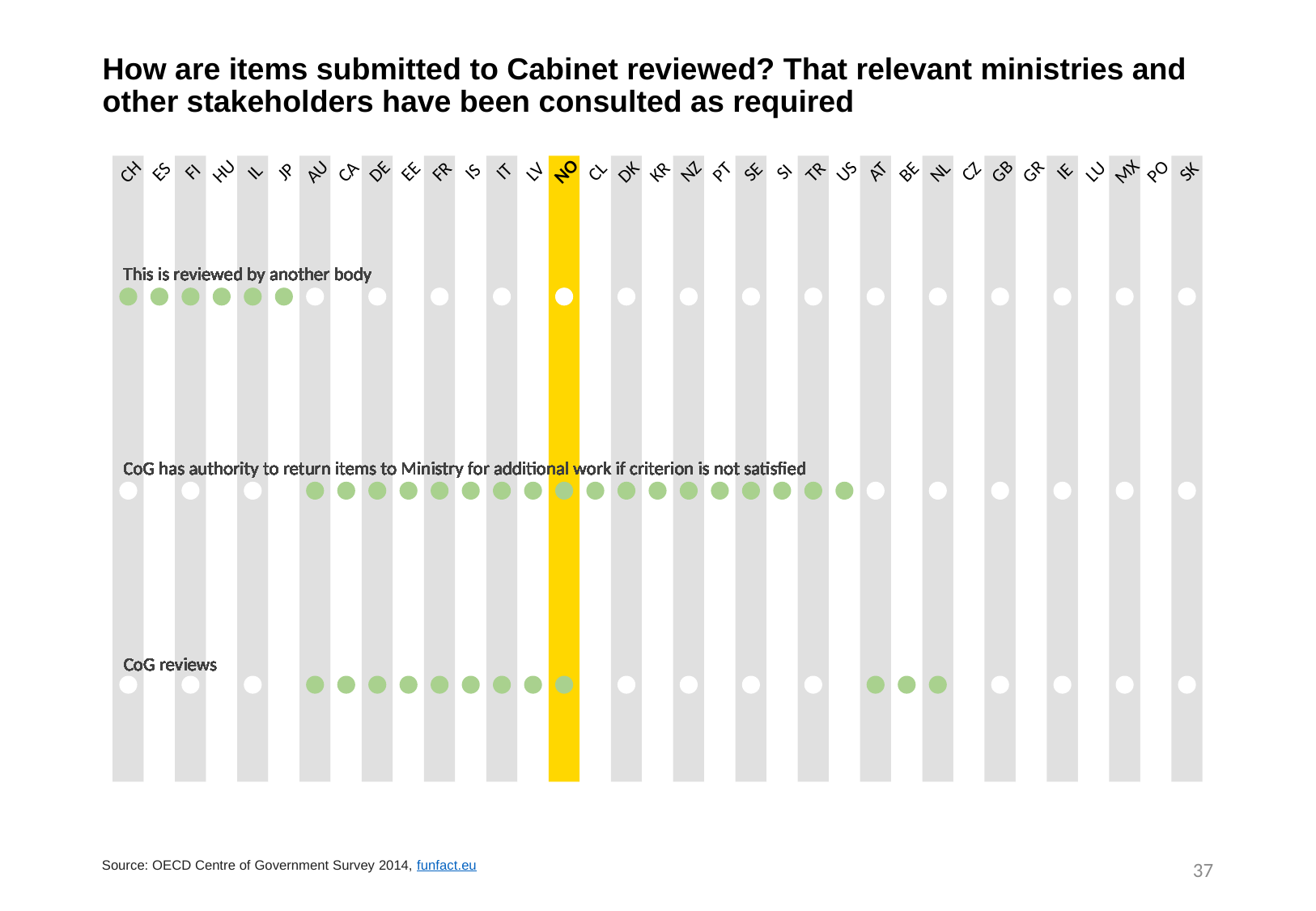

# How are items submitted to Cabinet reviewed? That relevant ministries and other stakeholders have been consulted as required

NO
ES
IS
SE
SI
US
PO
SK
GB
GR
CH
CA
CL
CZ
HU
AU
LU
JP
FI
IL
IT
LV
DK
KR
AT
NL
IE
MX
NZ
FR
PT
TR
DE
EE
BE
This is reviewed by another body
This is reviewed by another body
This is reviewed by another body
This is reviewed by another body
This is reviewed by another body
This is reviewed by another body
This is reviewed by another body
This is reviewed by another body
This is reviewed by another body
This is reviewed by another body
This is reviewed by another body
This is reviewed by another body
This is reviewed by another body
This is reviewed by another body
This is reviewed by another body
This is reviewed by another body
This is reviewed by another body
This is reviewed by another body
This is reviewed by another body
This is reviewed by another body
This is reviewed by another body
This is reviewed by another body
This is reviewed by another body
This is reviewed by another body
This is reviewed by another body
This is reviewed by another body
This is reviewed by another body
This is reviewed by another body
This is reviewed by another body
This is reviewed by another body
This is reviewed by another body
This is reviewed by another body
This is reviewed by another body
This is reviewed by another body
This is reviewed by another body

CoG has authority to return items to Ministry for additional work if criterion is not satisfied
CoG has authority to return items to Ministry for additional work if criterion is not satisfied
CoG has authority to return items to Ministry for additional work if criterion is not satisfied
CoG has authority to return items to Ministry for additional work if criterion is not satisfied
CoG has authority to return items to Ministry for additional work if criterion is not satisfied
CoG has authority to return items to Ministry for additional work if criterion is not satisfied
CoG has authority to return items to Ministry for additional work if criterion is not satisfied
CoG has authority to return items to Ministry for additional work if criterion is not satisfied
CoG has authority to return items to Ministry for additional work if criterion is not satisfied
CoG has authority to return items to Ministry for additional work if criterion is not satisfied
CoG has authority to return items to Ministry for additional work if criterion is not satisfied
CoG has authority to return items to Ministry for additional work if criterion is not satisfied
CoG has authority to return items to Ministry for additional work if criterion is not satisfied
CoG has authority to return items to Ministry for additional work if criterion is not satisfied
CoG has authority to return items to Ministry for additional work if criterion is not satisfied
CoG has authority to return items to Ministry for additional work if criterion is not satisfied
CoG has authority to return items to Ministry for additional work if criterion is not satisfied
CoG has authority to return items to Ministry for additional work if criterion is not satisfied
CoG has authority to return items to Ministry for additional work if criterion is not satisfied
CoG has authority to return items to Ministry for additional work if criterion is not satisfied
CoG has authority to return items to Ministry for additional work if criterion is not satisfied
CoG has authority to return items to Ministry for additional work if criterion is not satisfied
CoG has authority to return items to Ministry for additional work if criterion is not satisfied
CoG has authority to return items to Ministry for additional work if criterion is not satisfied
CoG has authority to return items to Ministry for additional work if criterion is not satisfied
CoG has authority to return items to Ministry for additional work if criterion is not satisfied
CoG has authority to return items to Ministry for additional work if criterion is not satisfied
CoG has authority to return items to Ministry for additional work if criterion is not satisfied
CoG has authority to return items to Ministry for additional work if criterion is not satisfied
CoG has authority to return items to Ministry for additional work if criterion is not satisfied
CoG has authority to return items to Ministry for additional work if criterion is not satisfied
CoG has authority to return items to Ministry for additional work if criterion is not satisfied
CoG has authority to return items to Ministry for additional work if criterion is not satisfied
CoG has authority to return items to Ministry for additional work if criterion is not satisfied
CoG has authority to return items to Ministry for additional work if criterion is not satisfied

CoG reviews
CoG reviews
CoG reviews
CoG reviews
CoG reviews
CoG reviews
CoG reviews
CoG reviews
CoG reviews
CoG reviews
CoG reviews
CoG reviews
CoG reviews
CoG reviews
CoG reviews
CoG reviews
CoG reviews
CoG reviews
CoG reviews
CoG reviews
CoG reviews
CoG reviews
CoG reviews
CoG reviews
CoG reviews
CoG reviews
CoG reviews
CoG reviews
CoG reviews
CoG reviews
CoG reviews
CoG reviews
CoG reviews
CoG reviews
CoG reviews

37